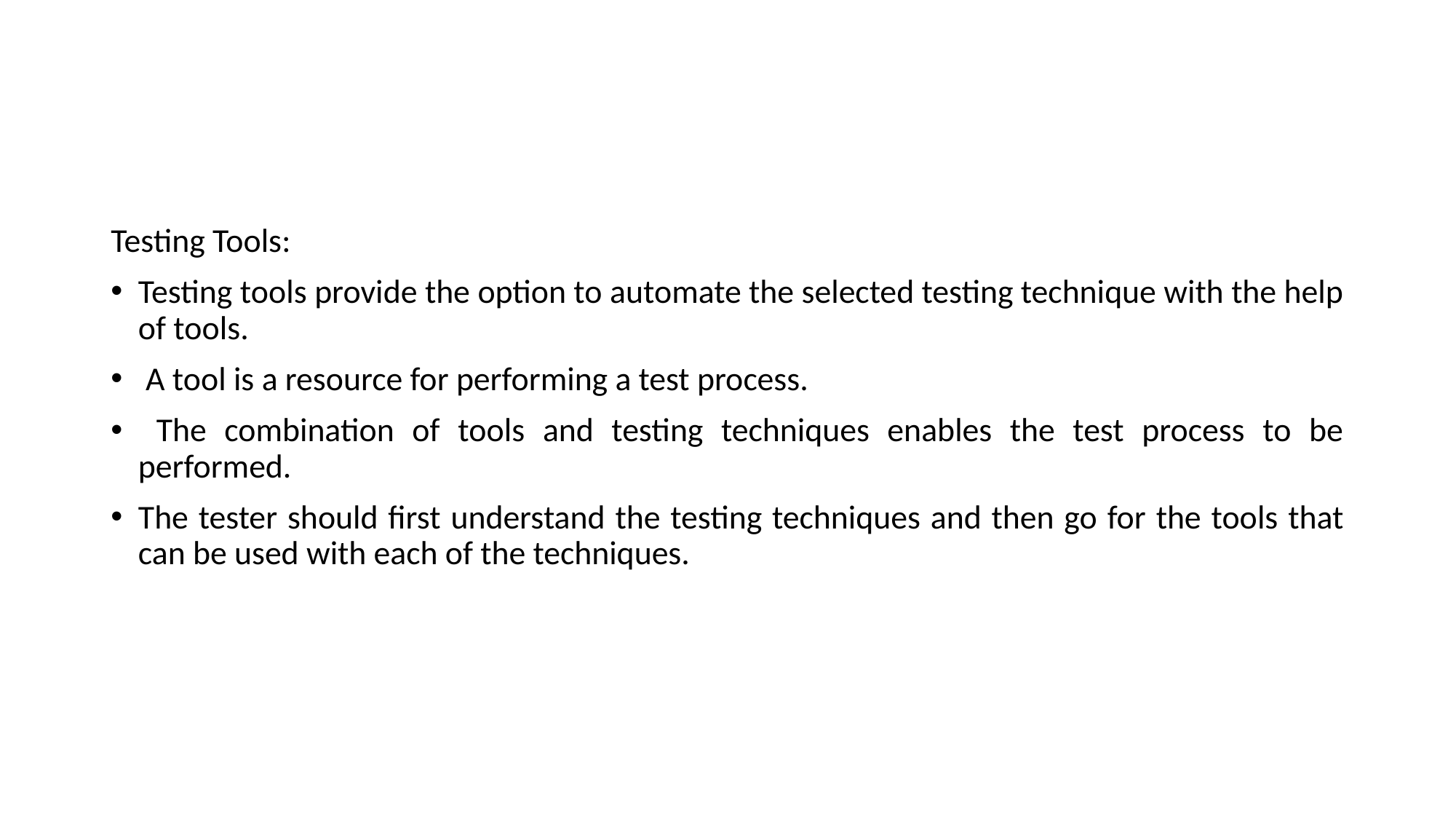

#
Testing Tools:
Testing tools provide the option to automate the selected testing technique with the help of tools.
 A tool is a resource for performing a test process.
 The combination of tools and testing techniques enables the test process to be performed.
The tester should first understand the testing techniques and then go for the tools that can be used with each of the techniques.